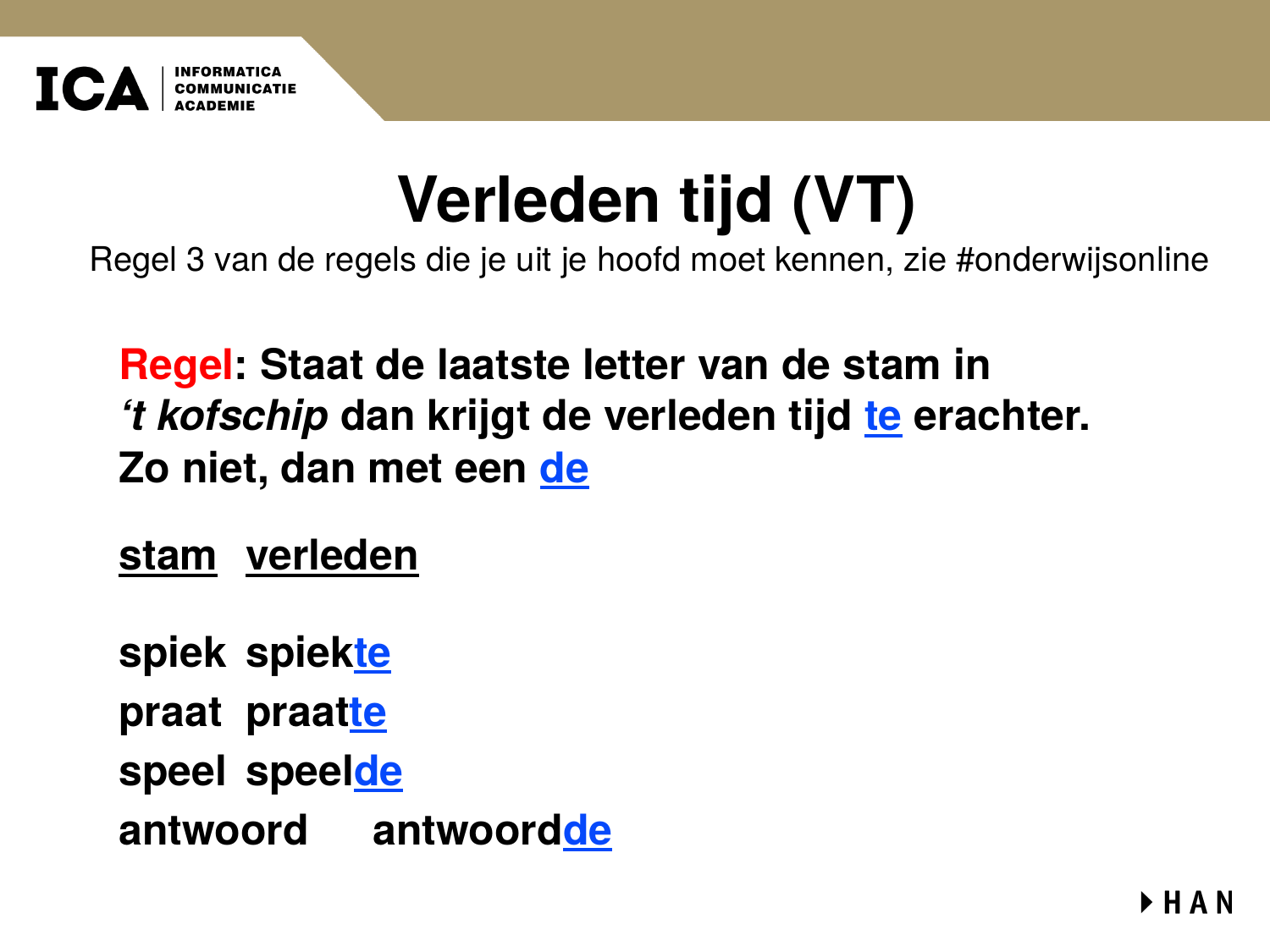

# Verleden tijd (VT)
Regel 3 van de regels die je uit je hoofd moet kennen, zie #onderwijsonline
Regel: Staat de laatste letter van de stam in
‘t kofschip dan krijgt de verleden tijd te erachter.
Zo niet, dan met een de
stam	verleden
spiek	spiekte
praat	praatte
speel	speelde
antwoord	antwoordde